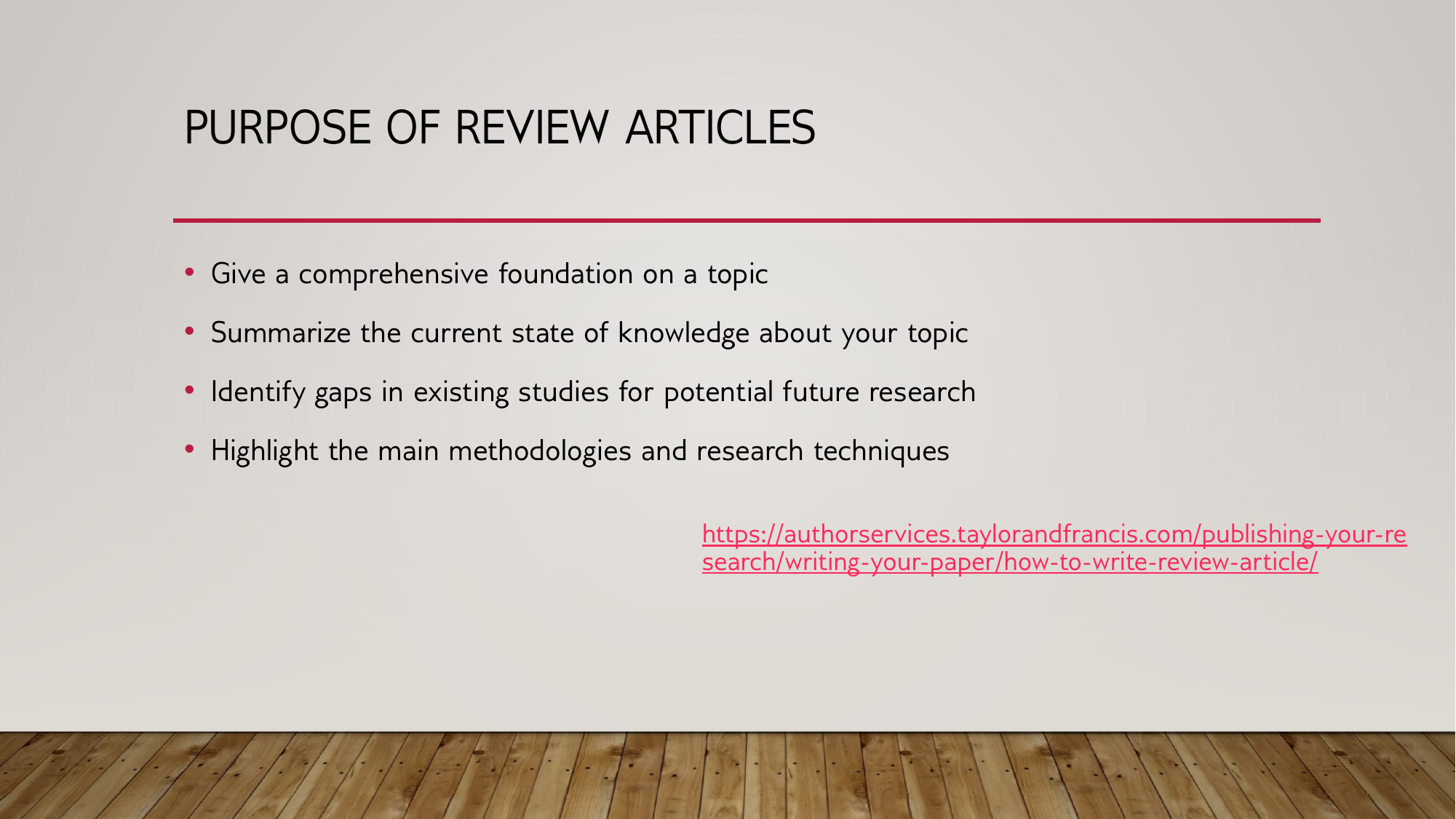

# purpose of review articles
Give a comprehensive foundation on a topic
Summarize the current state of knowledge about your topic
Identify gaps in existing studies for potential future research
Highlight the main methodologies and research techniques

https://authorservices.taylorandfrancis.com/publishing-your-research/writing-your-paper/how-to-write-review-article/